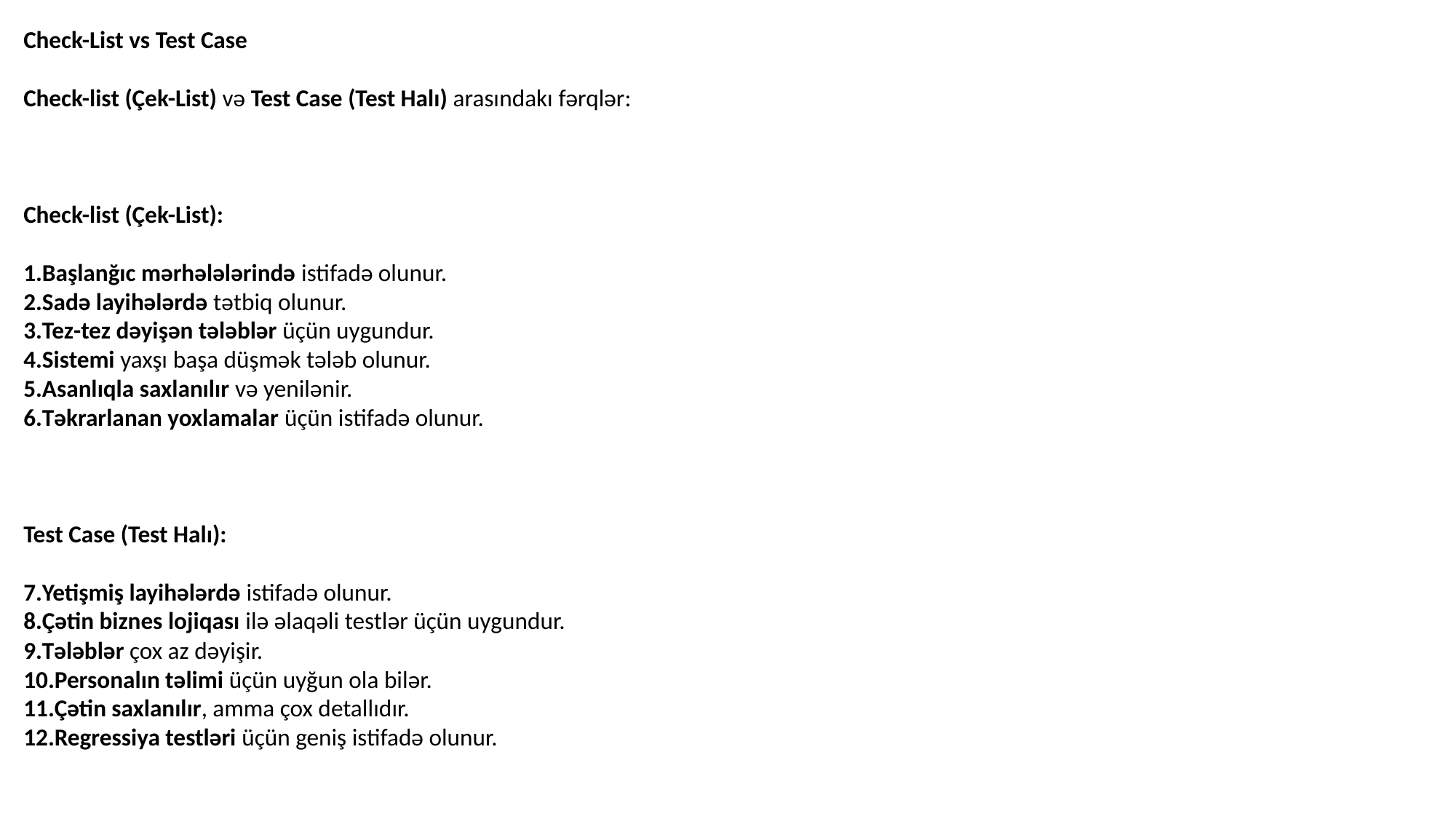

Check-List vs Test Case

Check-list (Çek-List) və Test Case (Test Halı) arasındakı fərqlər:

Check-list (Çek-List):

Başlanğıc mərhələlərində istifadə olunur.
Sadə layihələrdə tətbiq olunur.
Tez-tez dəyişən tələblər üçün uygundur.
Sistemi yaxşı başa düşmək tələb olunur.
Asanlıqla saxlanılır və yenilənir.
Təkrarlanan yoxlamalar üçün istifadə olunur.

Test Case (Test Halı):

Yetişmiş layihələrdə istifadə olunur.
Çətin biznes lojiqası ilə əlaqəli testlər üçün uygundur.
Tələblər çox az dəyişir.
Personalın təlimi üçün uyğun ola bilər.
Çətin saxlanılır, amma çox detallıdır.
Regressiya testləri üçün geniş istifadə olunur.